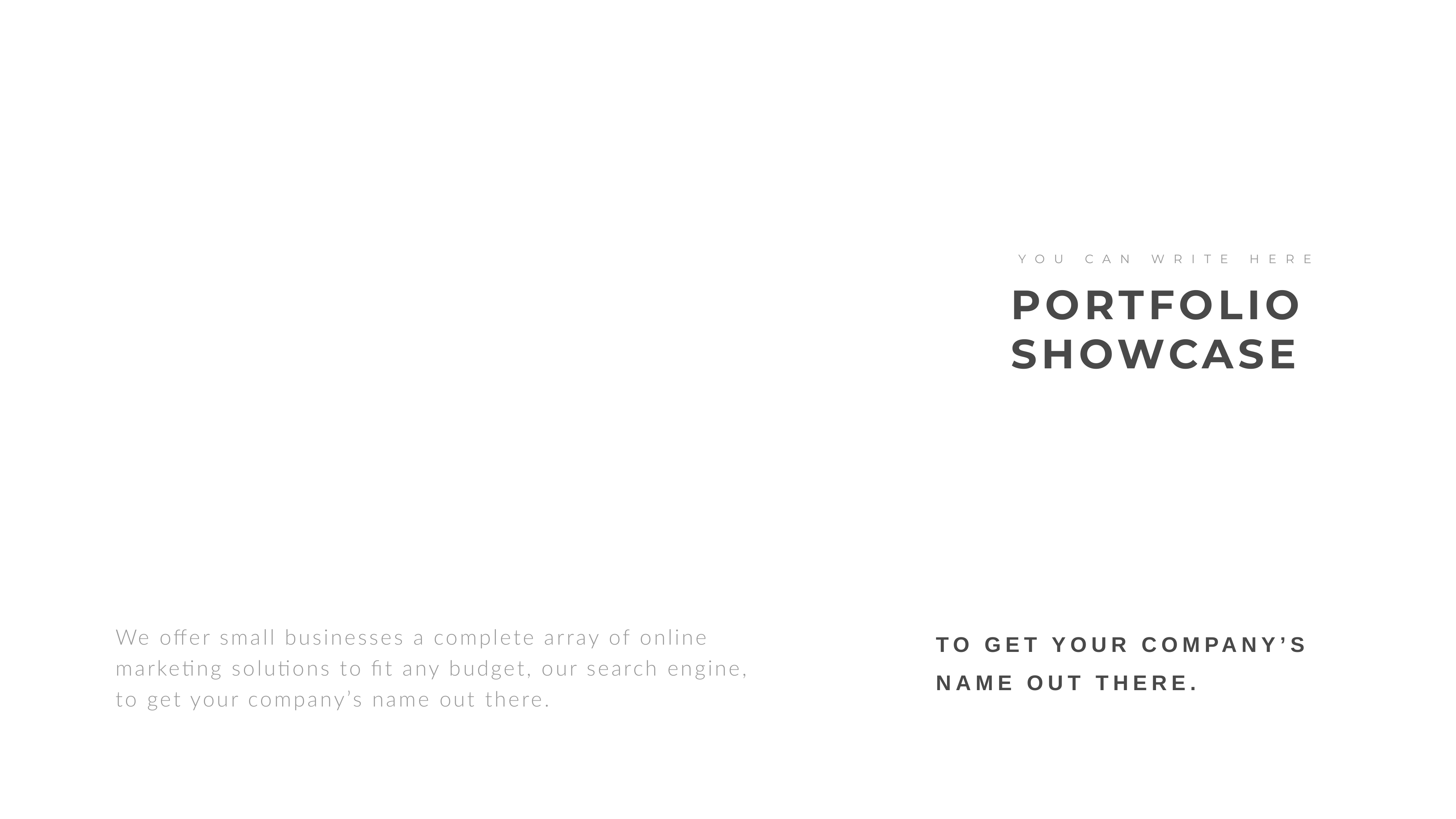

YOU CAN WRITE HERE
PORTFOLIO SHOWCASE
We offer small businesses a complete array of online marketing solutions to fit any budget, our search engine, to get your company’s name out there.
TO GET YOUR COMPANY’S NAME OUT THERE.